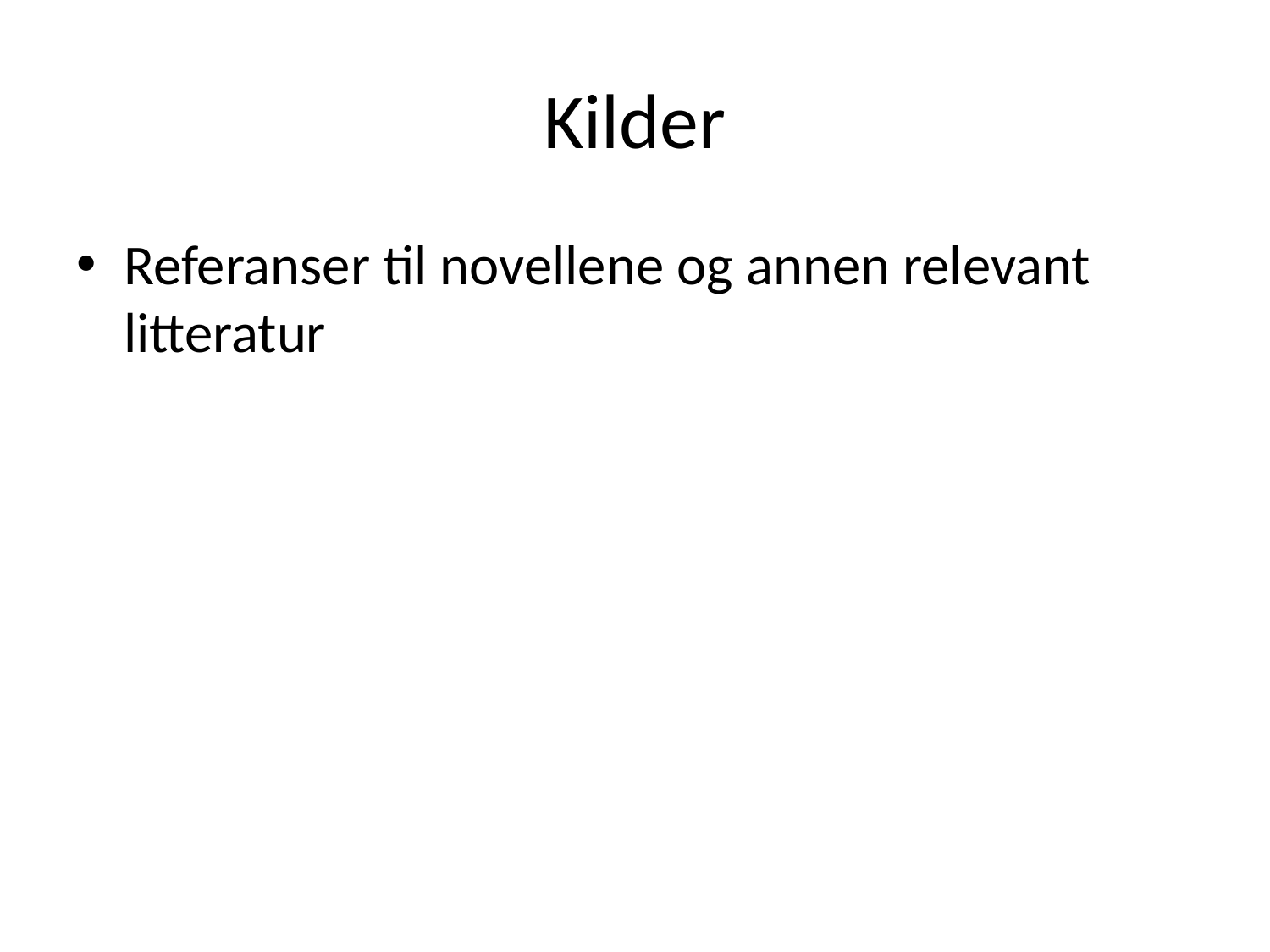

# Kilder
Referanser til novellene og annen relevant litteratur